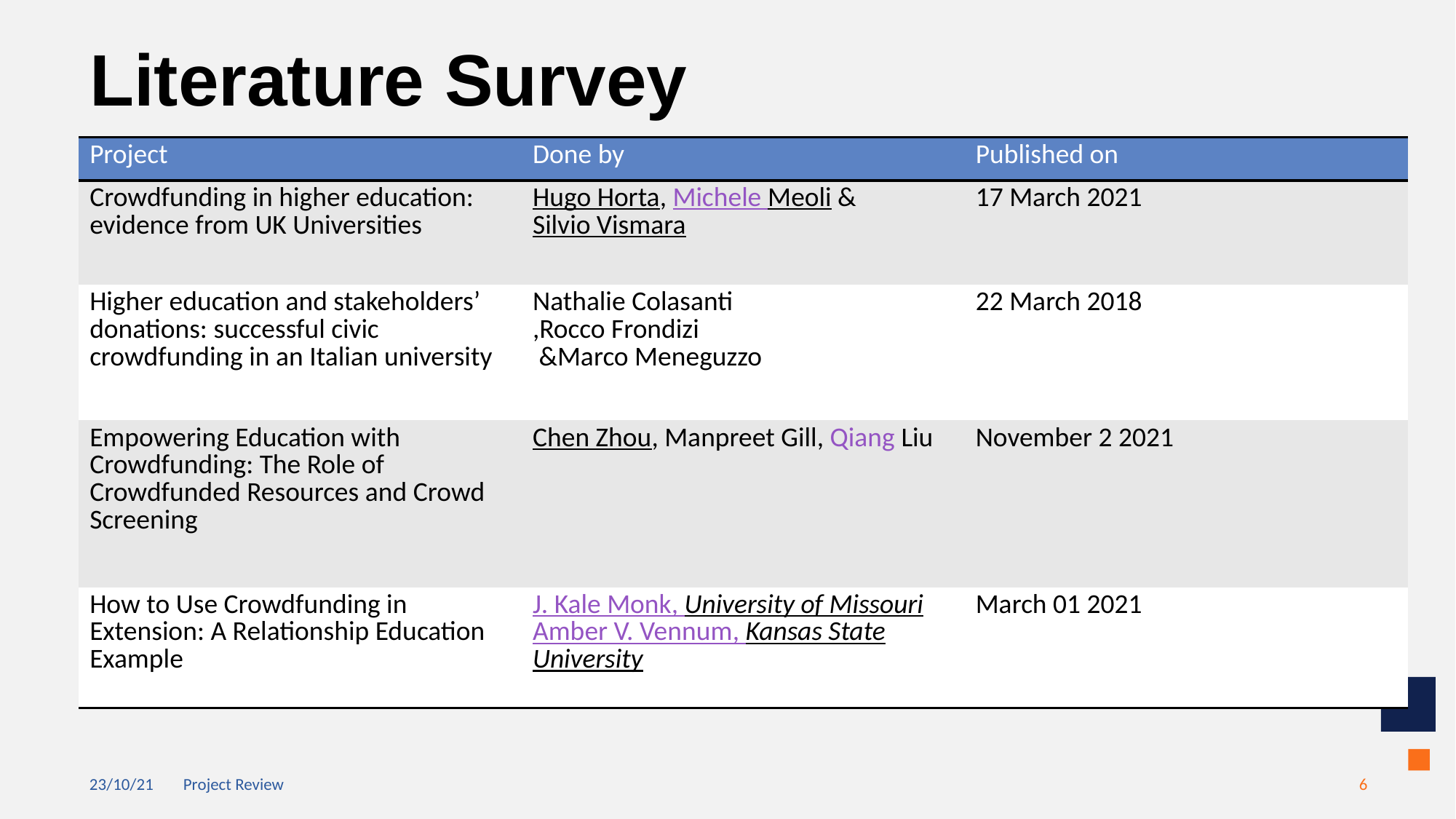

# Literature Survey
| Project | Done by | Published on |
| --- | --- | --- |
| Crowdfunding in higher education: evidence from UK Universities | Hugo Horta, Michele Meoli & Silvio Vismara | 17 March 2021 |
| Higher education and stakeholders’ donations: successful civic crowdfunding in an Italian university | Nathalie Colasanti ,Rocco Frondizi  &Marco Meneguzzo | 22 March 2018 |
| Empowering Education with Crowdfunding: The Role of Crowdfunded Resources and Crowd Screening | Chen Zhou, Manpreet Gill, Qiang Liu | November 2 2021 |
| How to Use Crowdfunding in Extension: A Relationship Education Example | J. Kale Monk, University of Missouri Amber V. Vennum, Kansas State University | March 01 2021 |